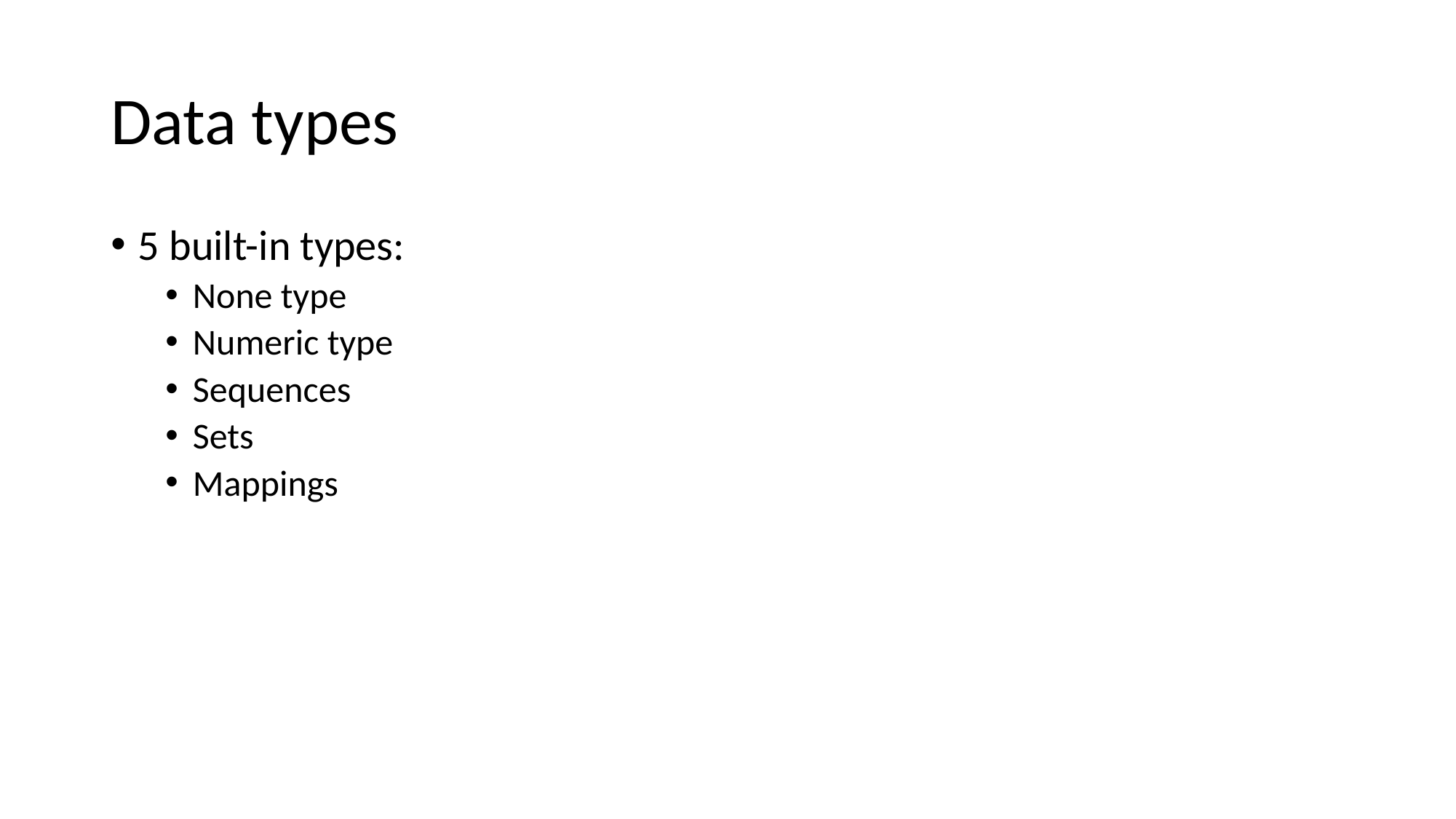

# Data types
5 built-in types:
None type
Numeric type
Sequences
Sets
Mappings